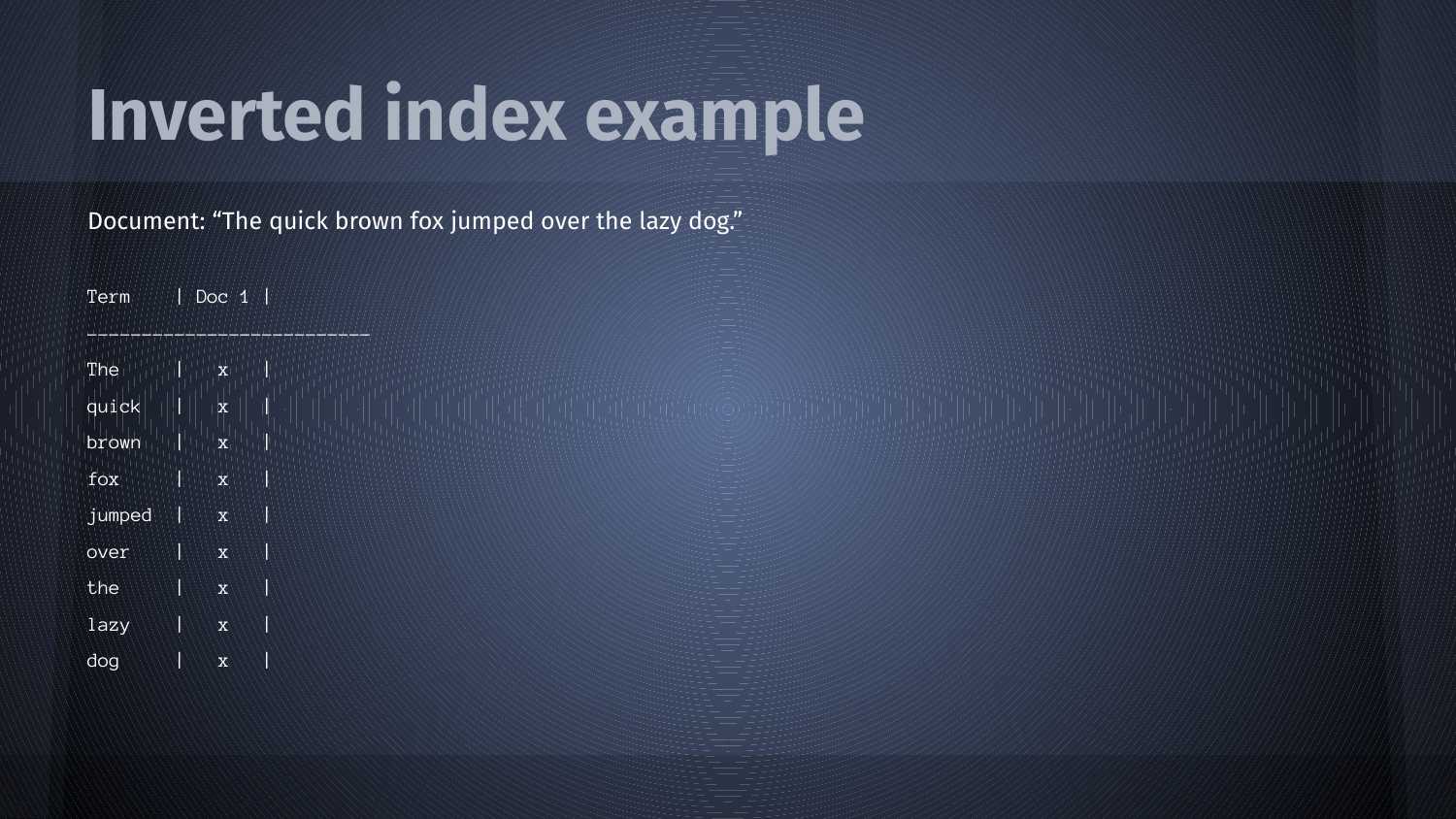

# Inverted index example
Document: “The quick brown fox jumped over the lazy dog.”

Term    | Doc 1 |
--------------------------
The     |   x   |
quick   |   x   |
brown   |   x   |
fox     |   x   |
jumped  |   x   |
over    |   x   |
the     |   x   |
lazy    |   x   |
dog     |   x   |